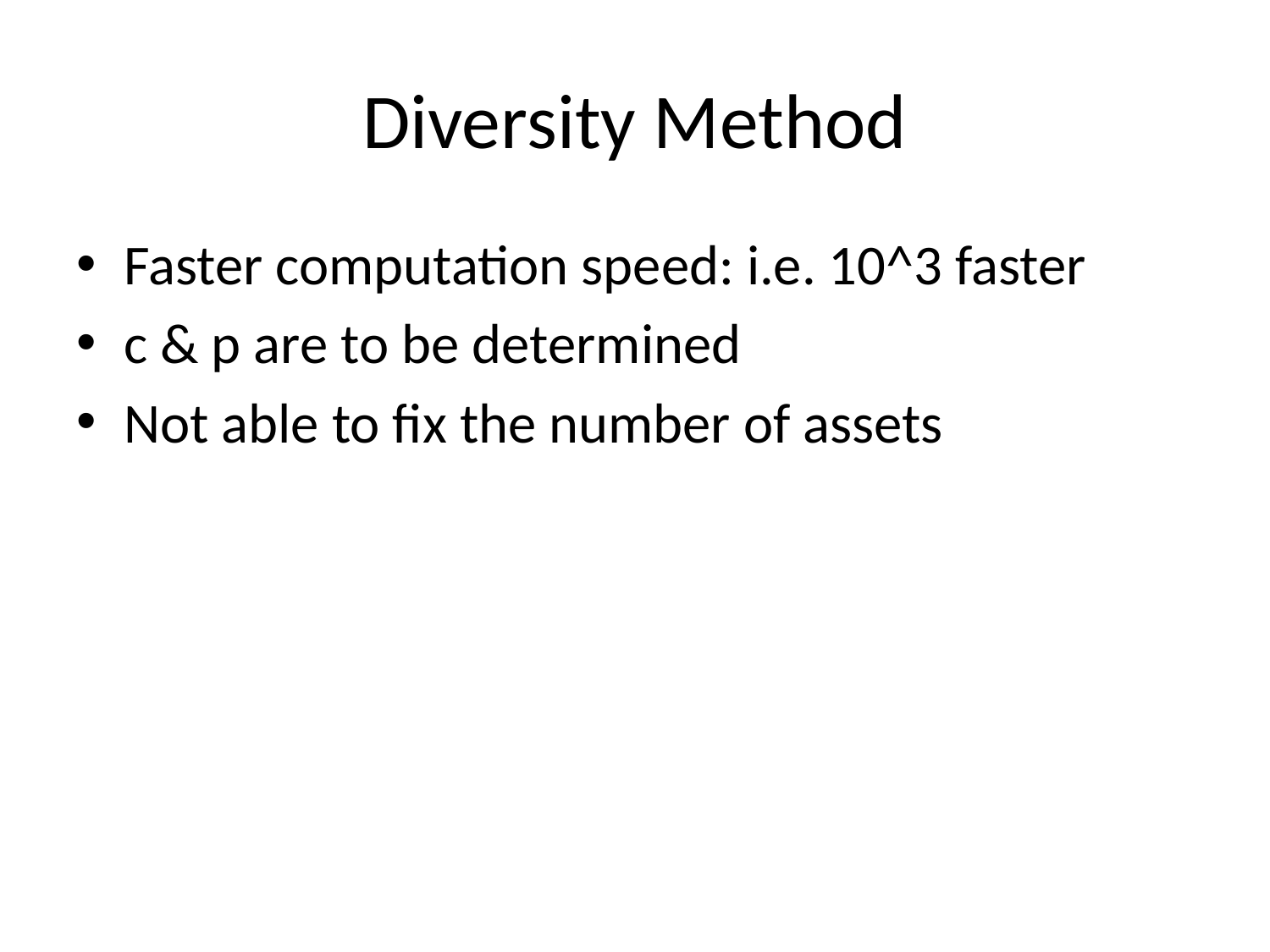

# Diversity Method
Faster computation speed: i.e. 10^3 faster
c & p are to be determined
Not able to fix the number of assets